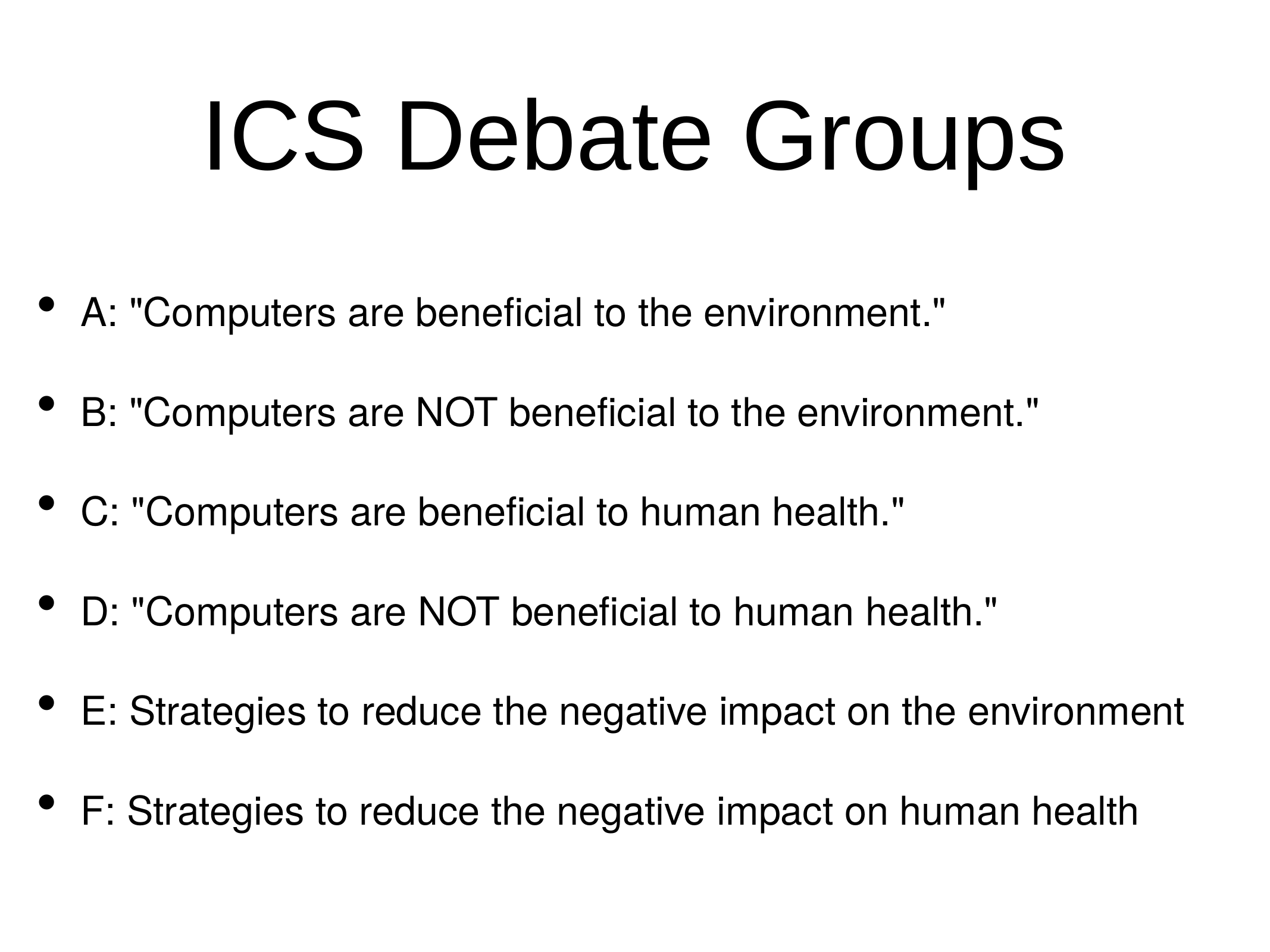

# ICS Debate Groups
A: "Computers are beneficial to the environment."
B: "Computers are NOT beneficial to the environment."
C: "Computers are beneficial to human health."
D: "Computers are NOT beneficial to human health."
E: Strategies to reduce the negative impact on the environment
F: Strategies to reduce the negative impact on human health
3